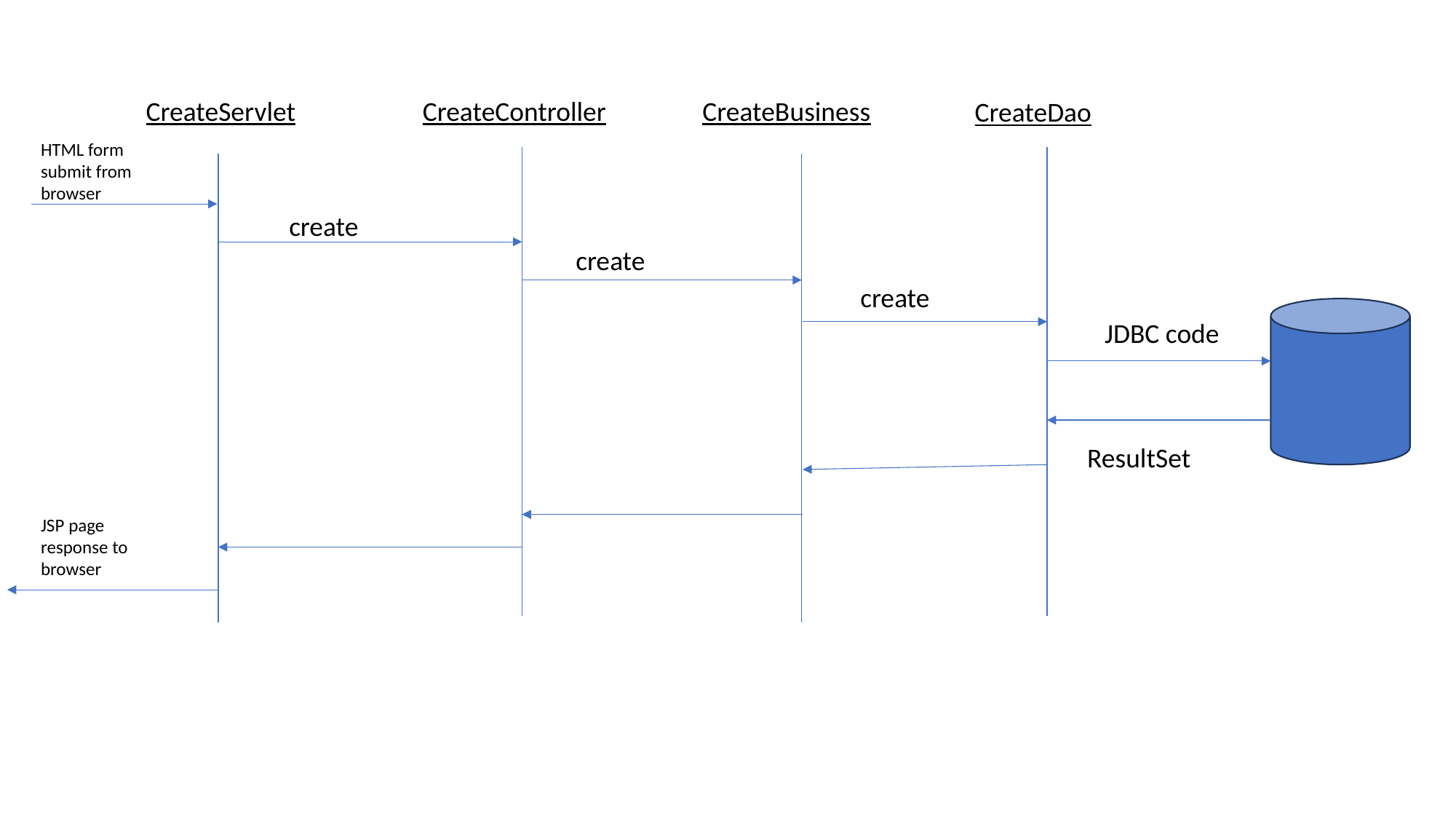

CreateServlet
CreateController
CreateBusiness
CreateDao
HTML form submit from browser
create
create
create

JDBC code
ResultSet
JSP page response to browser